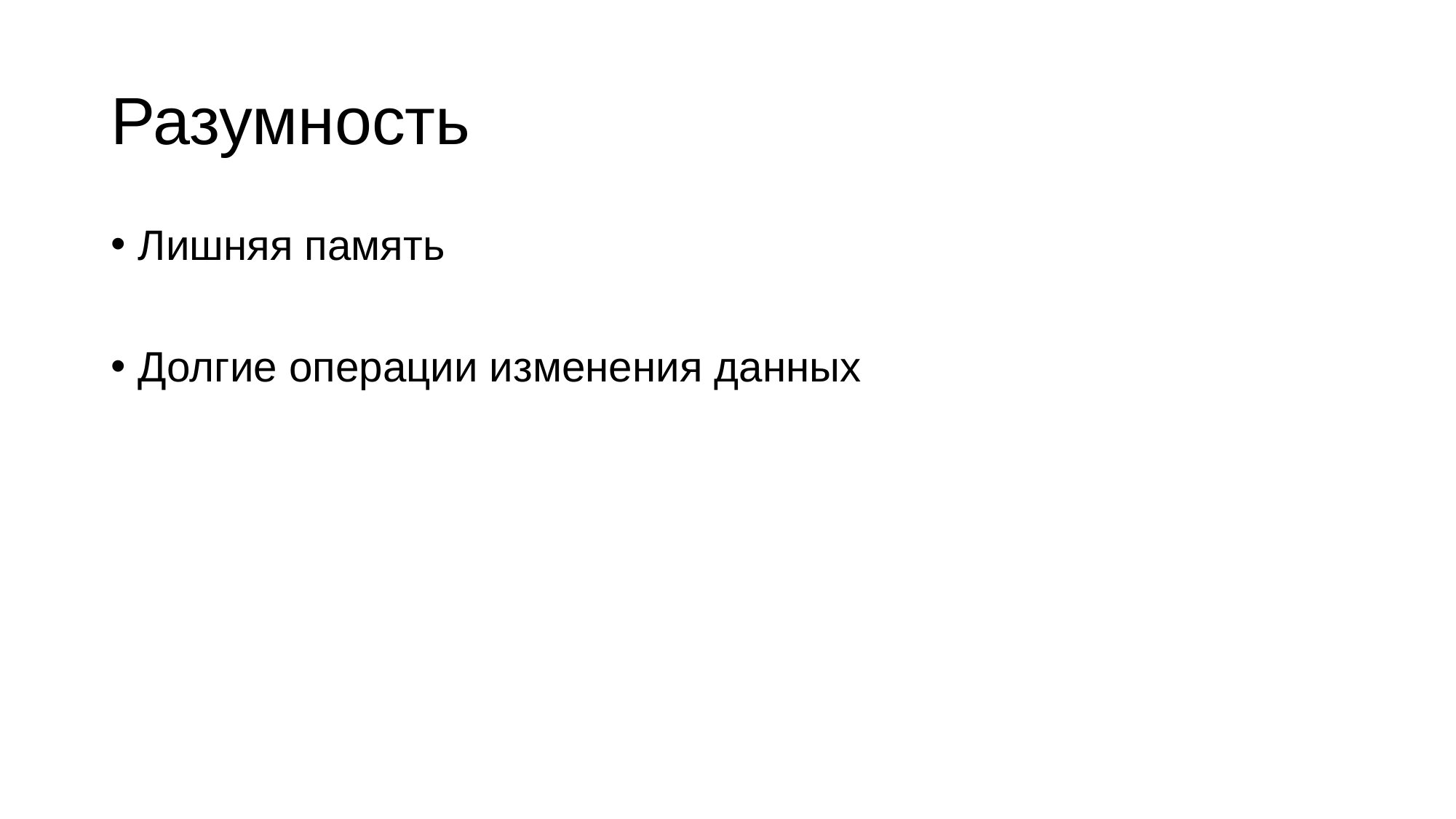

# Разумность
Лишняя память

Долгие операции изменения данных